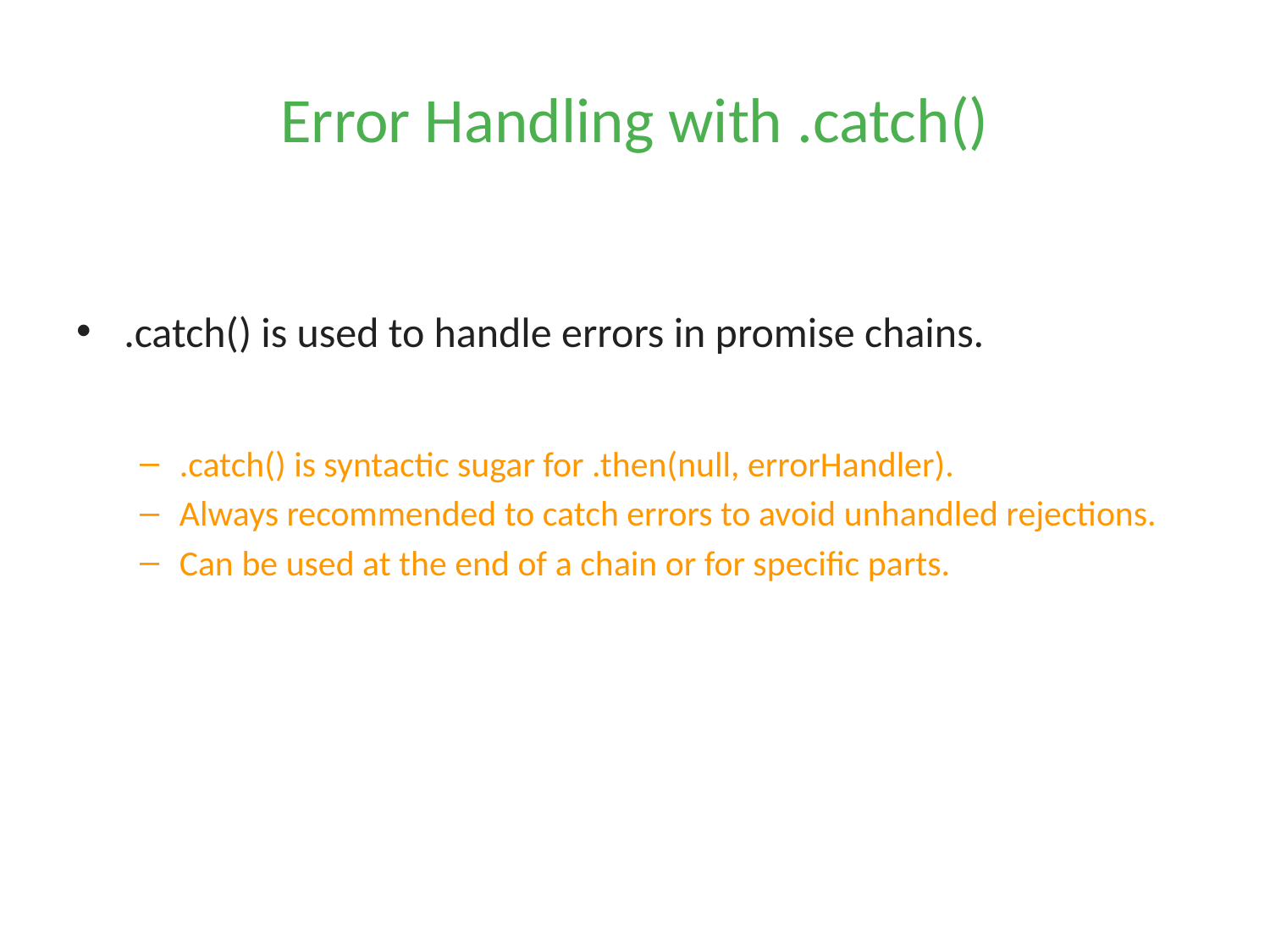

# Error Handling with .catch()

.catch() is used to handle errors in promise chains.

.catch() is syntactic sugar for .then(null, errorHandler).
Always recommended to catch errors to avoid unhandled rejections.
Can be used at the end of a chain or for specific parts.